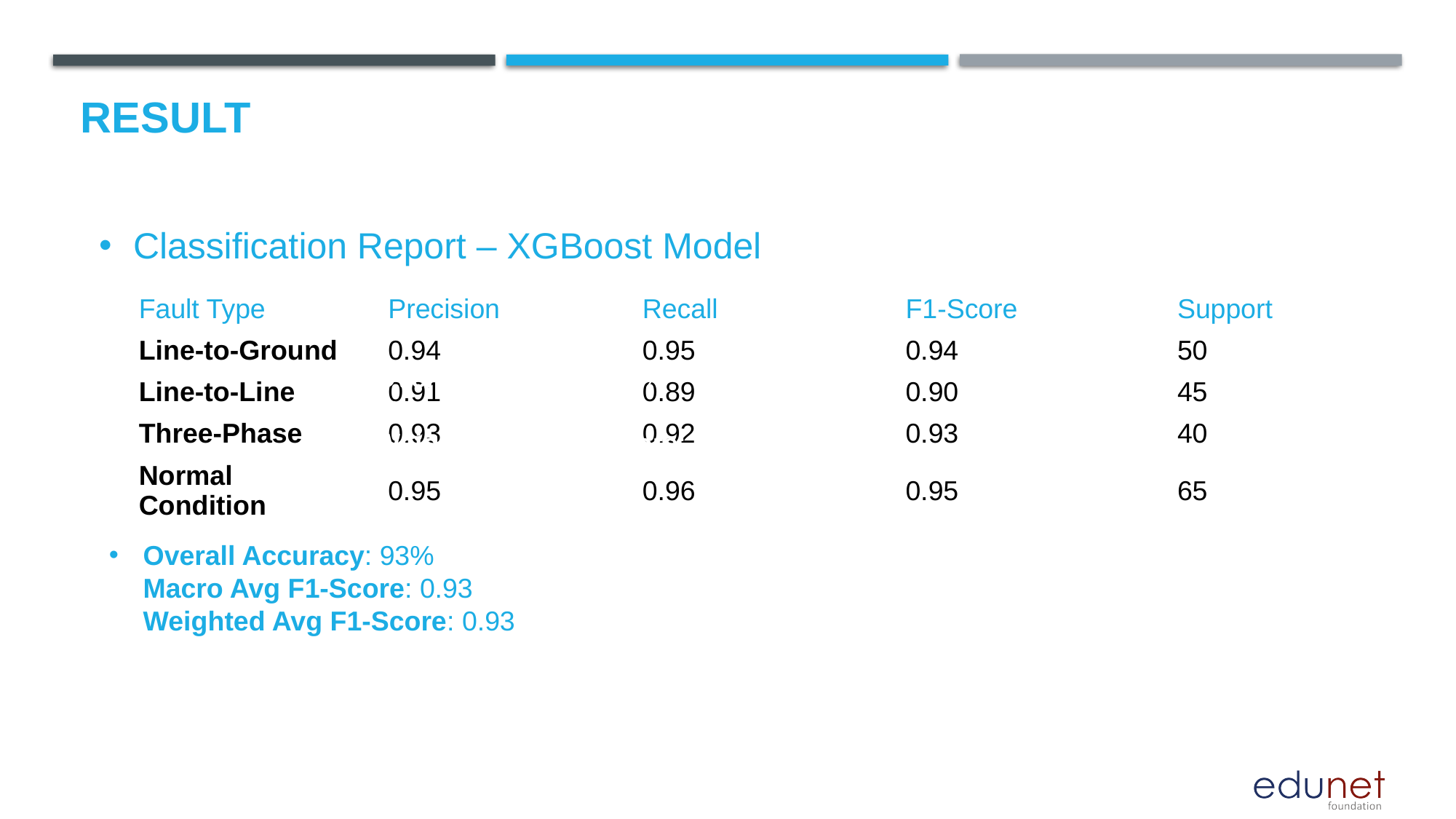

# Result
Classification Report – XGBoost Model
| Fault Type | Precision | Recall | F1-Score | Support |
| --- | --- | --- | --- | --- |
| Line-to-Ground | 0.94 | 0.95 | 0.94 | 50 |
| Line-to-Line | 0.91 | 0.89 | 0.90 | 45 |
| Three-Phase | 0.93 | 0.92 | 0.93 | 40 |
| Normal Condition | 0.95 | 0.96 | 0.95 | 65 |
Overall Accuracy: 93%
Macro Avg F1-Score: 0.93
Weighted Avg F1-Score: 0.93
Overall Accuracy: 93%
Macro Avg F1-Score: 0.93
Weighted Avg F1-Score: 0.93